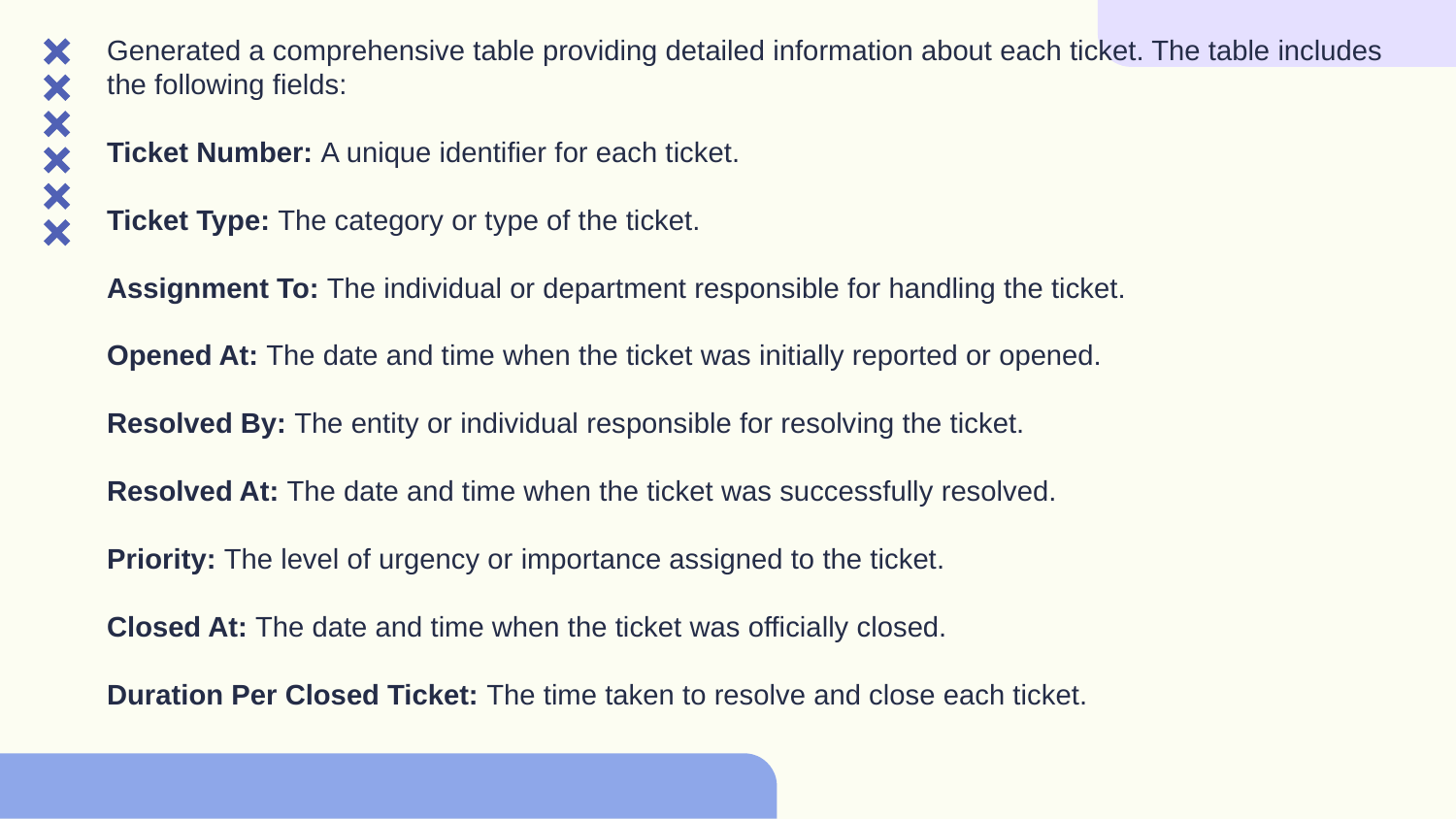

Generated a comprehensive table providing detailed information about each ticket. The table includes the following fields:

Ticket Number: A unique identifier for each ticket.

Ticket Type: The category or type of the ticket.

Assignment To: The individual or department responsible for handling the ticket.

Opened At: The date and time when the ticket was initially reported or opened.

Resolved By: The entity or individual responsible for resolving the ticket.

Resolved At: The date and time when the ticket was successfully resolved.

Priority: The level of urgency or importance assigned to the ticket.

Closed At: The date and time when the ticket was officially closed.

Duration Per Closed Ticket: The time taken to resolve and close each ticket.